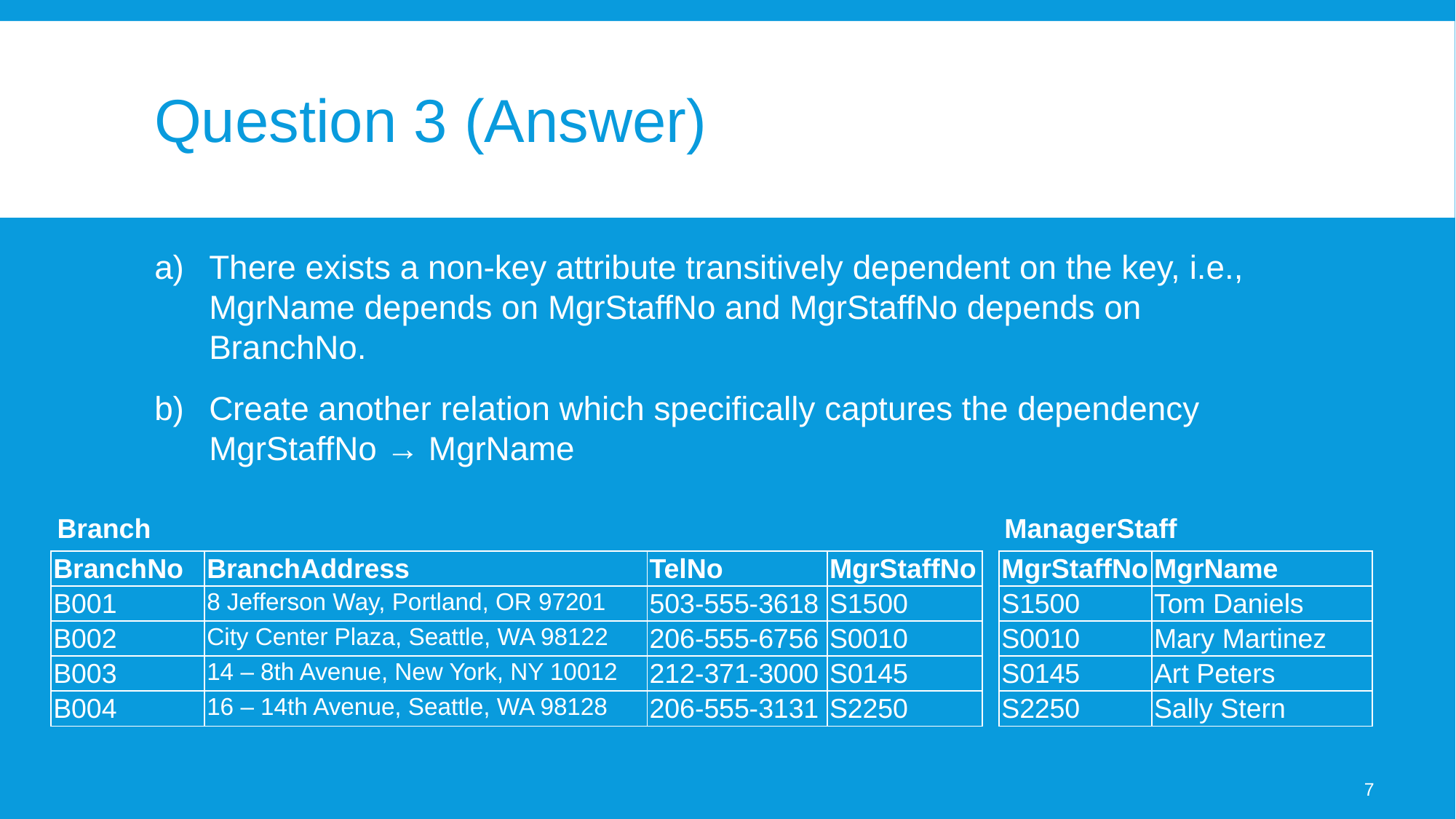

# Question 3 (Answer)
There exists a non-key attribute transitively dependent on the key, i.e., MgrName depends on MgrStaffNo and MgrStaffNo depends on BranchNo.
Create another relation which specifically captures the dependency MgrStaffNo → MgrName

Branch
ManagerStaff
| BranchNo | BranchAddress | TelNo | MgrStaffNo |
| --- | --- | --- | --- |
| B001 | 8 Jefferson Way, Portland, OR 97201 | 503-555-3618 | S1500 |
| B002 | City Center Plaza, Seattle, WA 98122 | 206-555-6756 | S0010 |
| B003 | 14 – 8th Avenue, New York, NY 10012 | 212-371-3000 | S0145 |
| B004 | 16 – 14th Avenue, Seattle, WA 98128 | 206-555-3131 | S2250 |
| MgrStaffNo | MgrName |
| --- | --- |
| S1500 | Tom Daniels |
| S0010 | Mary Martinez |
| S0145 | Art Peters |
| S2250 | Sally Stern |
7